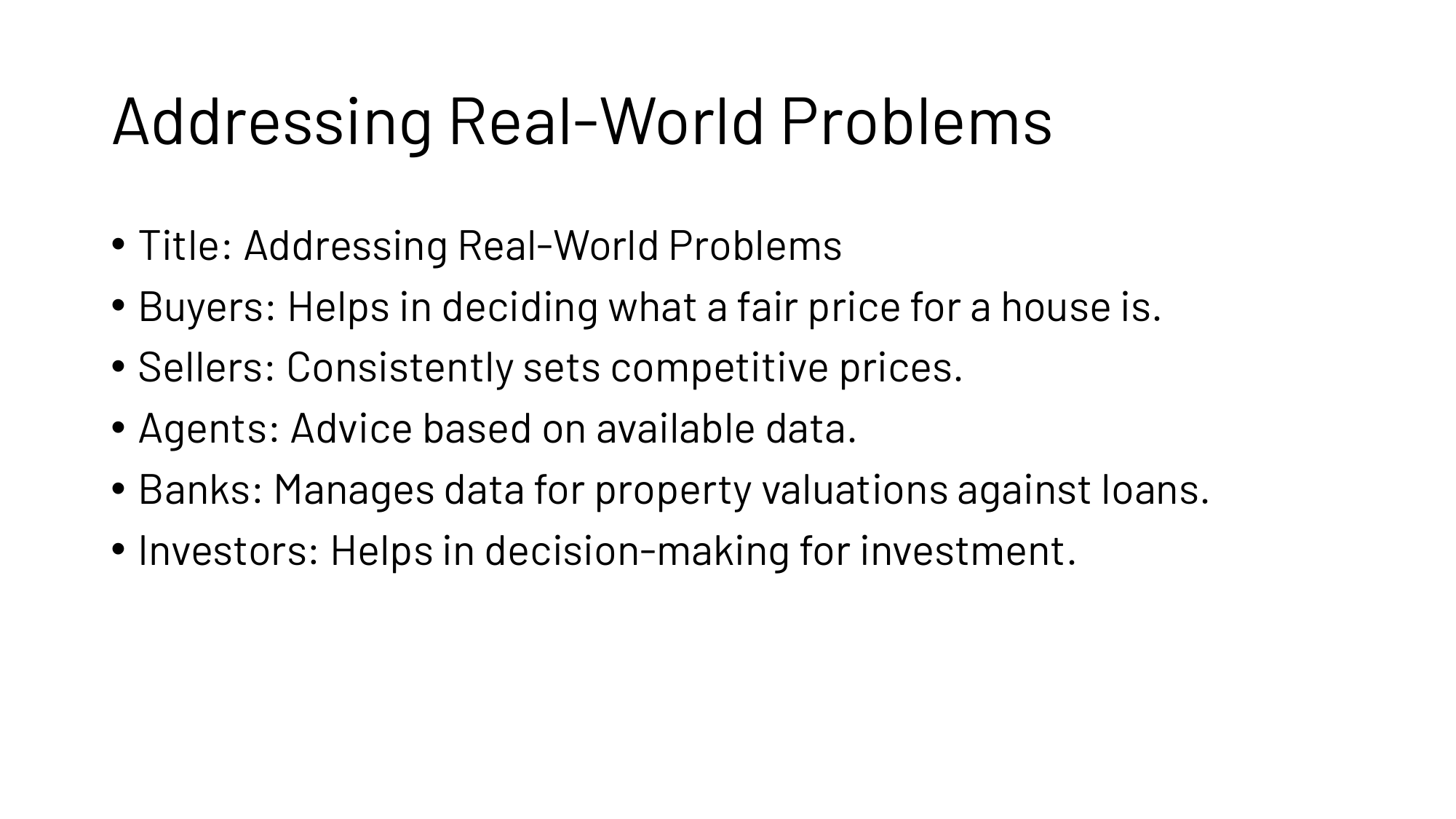

# Addressing Real-World Problems
Title: Addressing Real-World Problems
Buyers: Helps in deciding what a fair price for a house is.
Sellers: Consistently sets competitive prices.
Agents: Advice based on available data.
Banks: Manages data for property valuations against loans.
Investors: Helps in decision-making for investment.